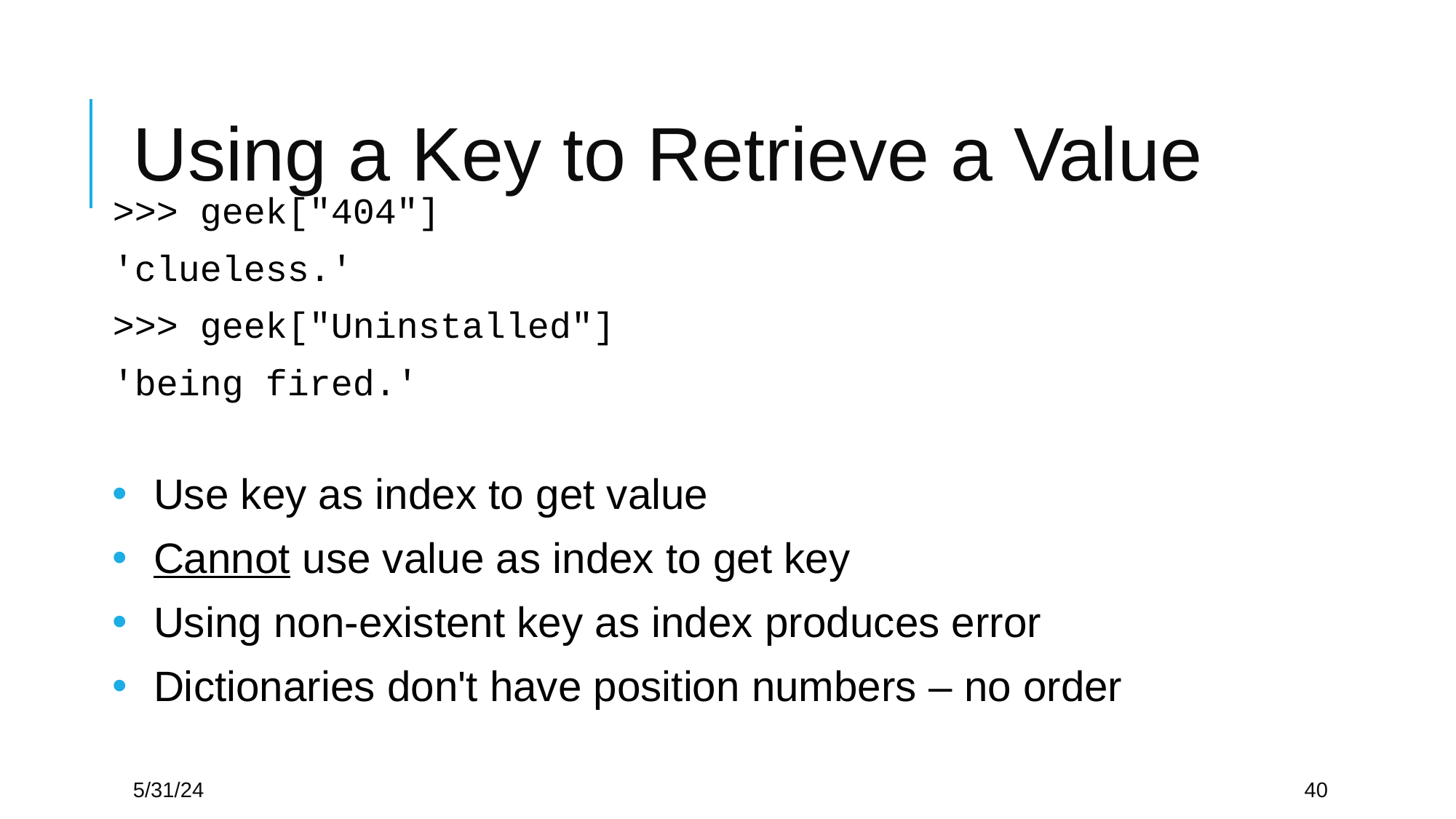

# Using a Key to Retrieve a Value
>>> geek["404"]
'clueless.'
>>> geek["Uninstalled"]
'being fired.'

Use key as index to get value
Cannot use value as index to get key
Using non-existent key as index produces error
Dictionaries don't have position numbers – no order

5/31/24
40